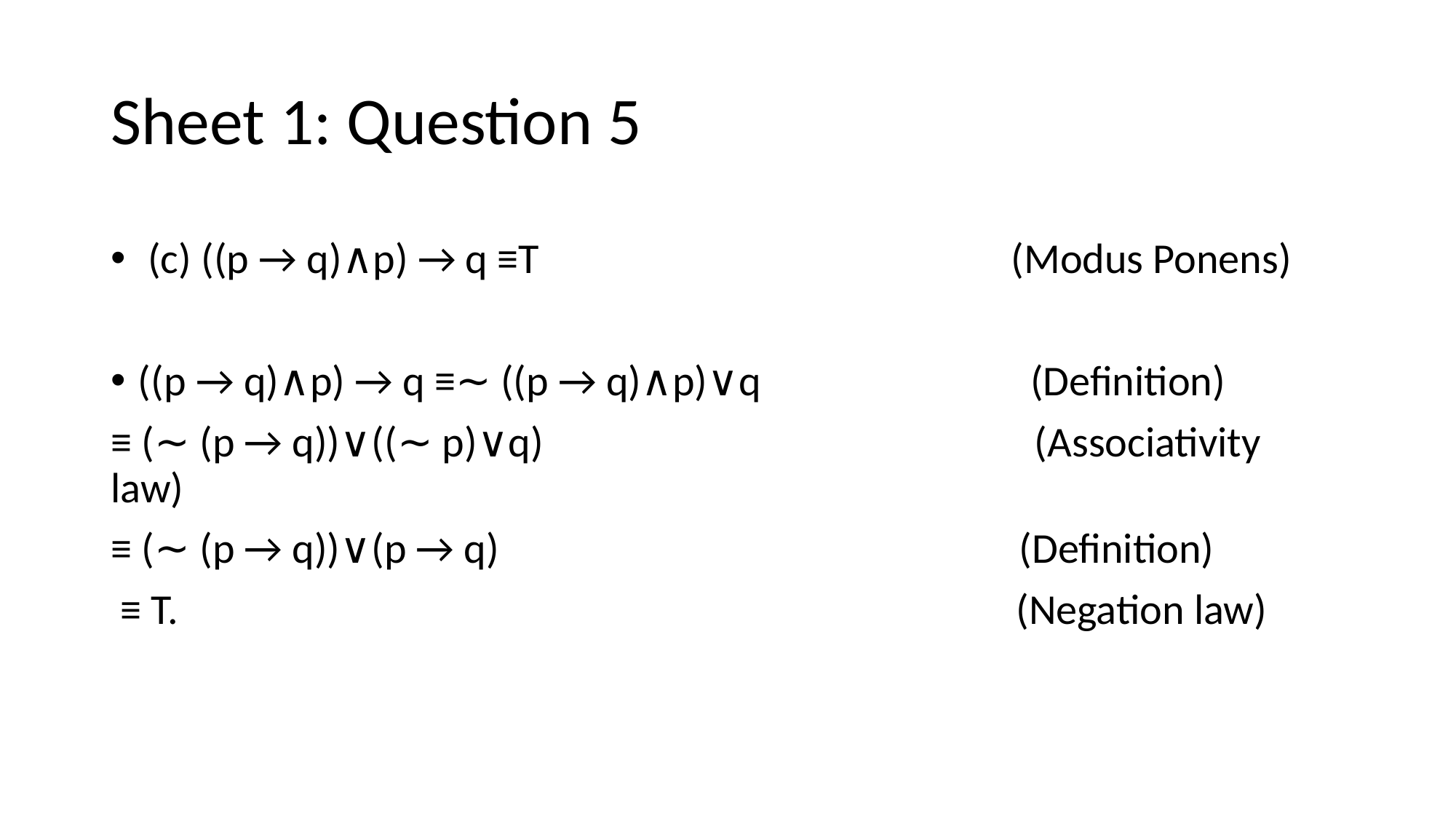

# Sheet 1: Question 5
 (c) ((p → q)∧p) → q ≡T                                                 (Modus Ponens)

((p → q)∧p) → q ≡∼ ((p → q)∧p)∨q                            (Definition)
≡ (∼ (p → q))∨((∼ p)∨q)                                                   (Associativity law)
≡ (∼ (p → q))∨(p → q)                                                      (Definition)
 ≡ T.                                                                                       (Negation law)